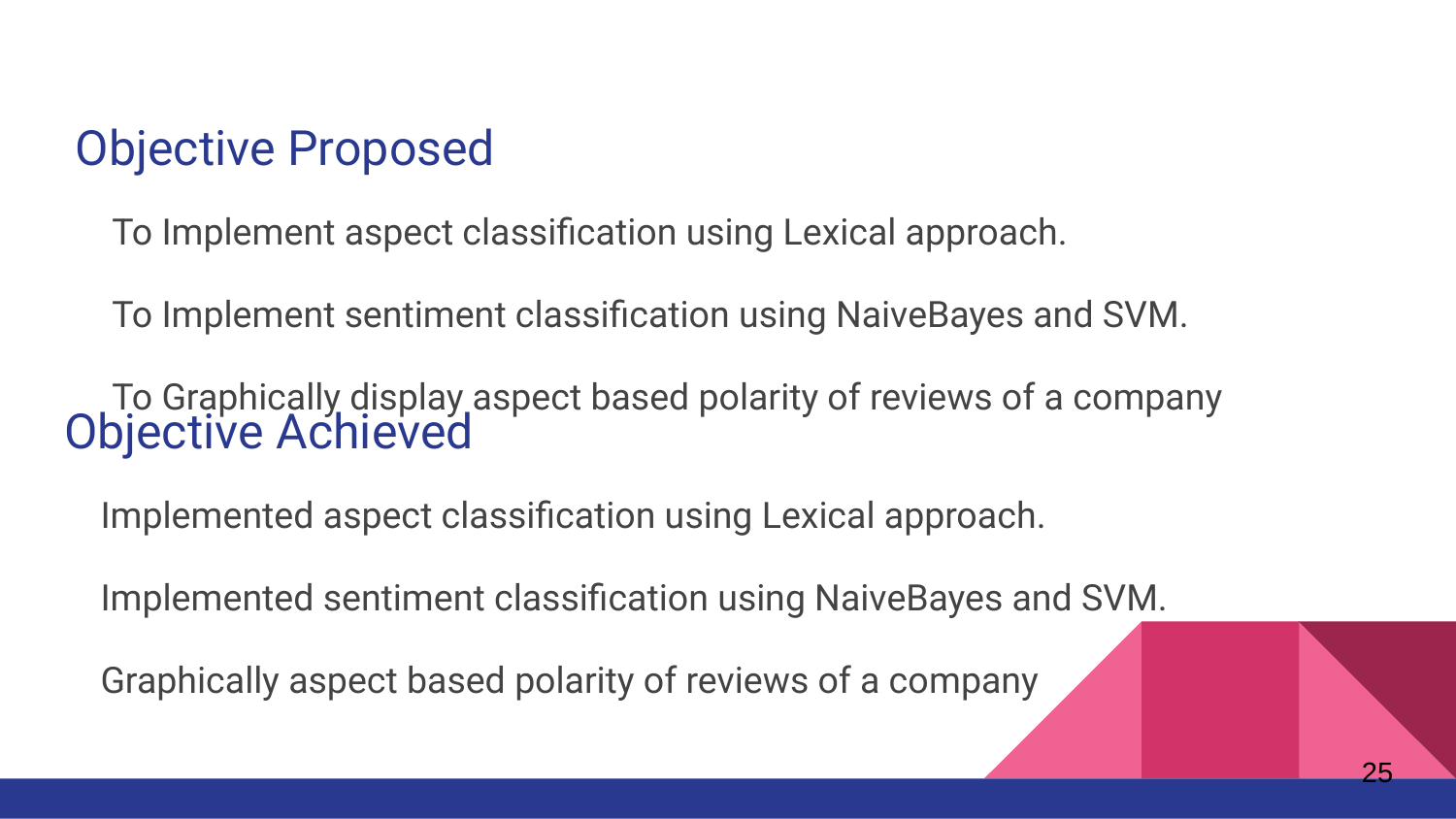

Objective Proposed

To Implement aspect classification using Lexical approach.
To Implement sentiment classification using NaiveBayes and SVM.
To Graphically display aspect based polarity of reviews of a company

# Objective Achieved

Implemented aspect classification using Lexical approach.
Implemented sentiment classification using NaiveBayes and SVM.
Graphically aspect based polarity of reviews of a company

25